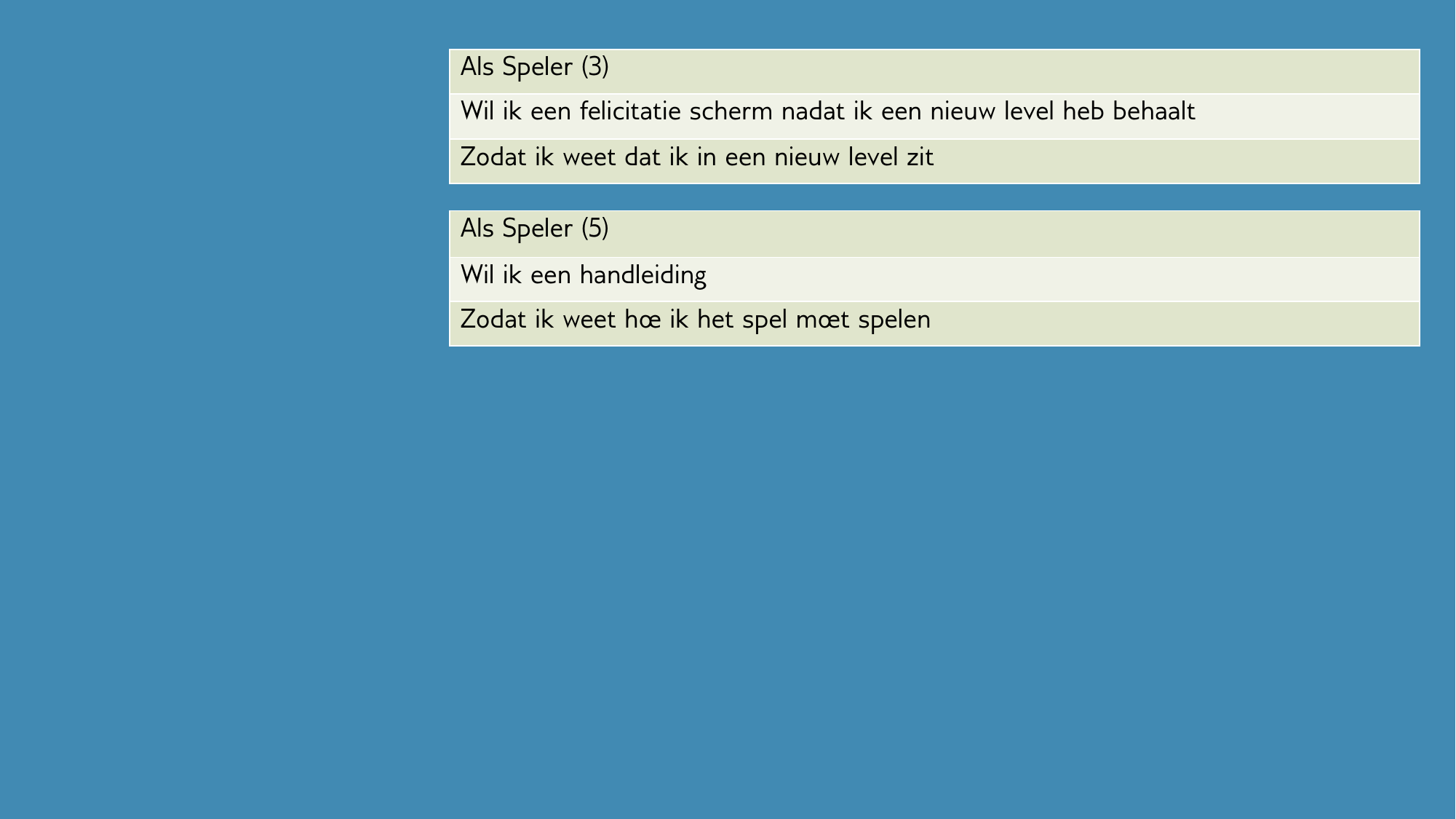

| Als Speler (3) |
| --- |
| Wil ik een felicitatie scherm nadat ik een nieuw level heb behaalt |
| Zodat ik weet dat ik in een nieuw level zit |
| Als Speler (5) |
| --- |
| Wil ik een handleiding |
| Zodat ik weet hoe ik het spel moet spelen |